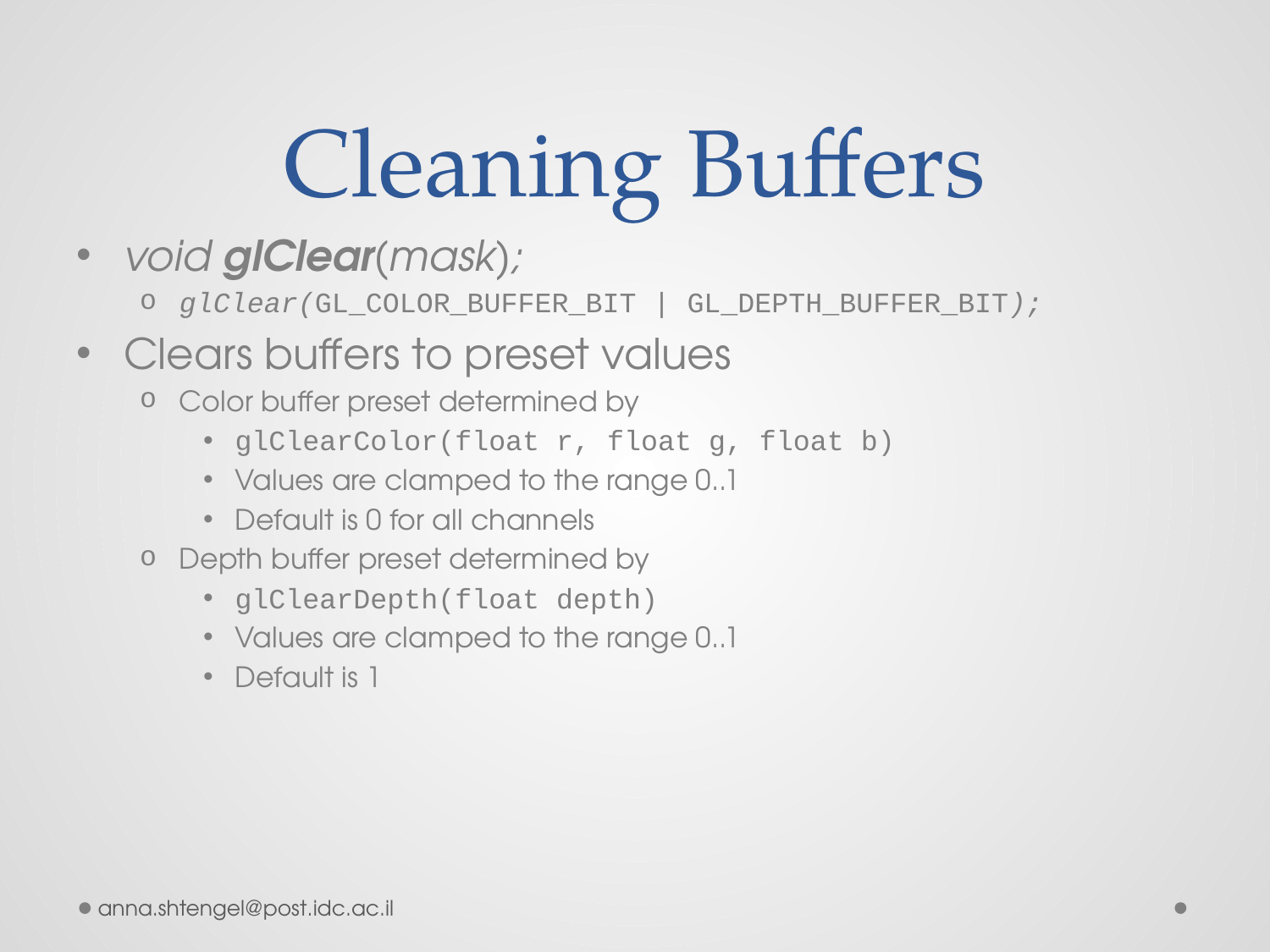

# Cleaning Buffers
void glClear(mask);
glClear(GL_COLOR_BUFFER_BIT | GL_DEPTH_BUFFER_BIT);
Clears buffers to preset values
Color buffer preset determined by
glClearColor(float r, float g, float b)
Values are clamped to the range 0..1
Default is 0 for all channels
Depth buffer preset determined by
glClearDepth(float depth)
Values are clamped to the range 0..1
Default is 1

anna.shtengel@post.idc.ac.il